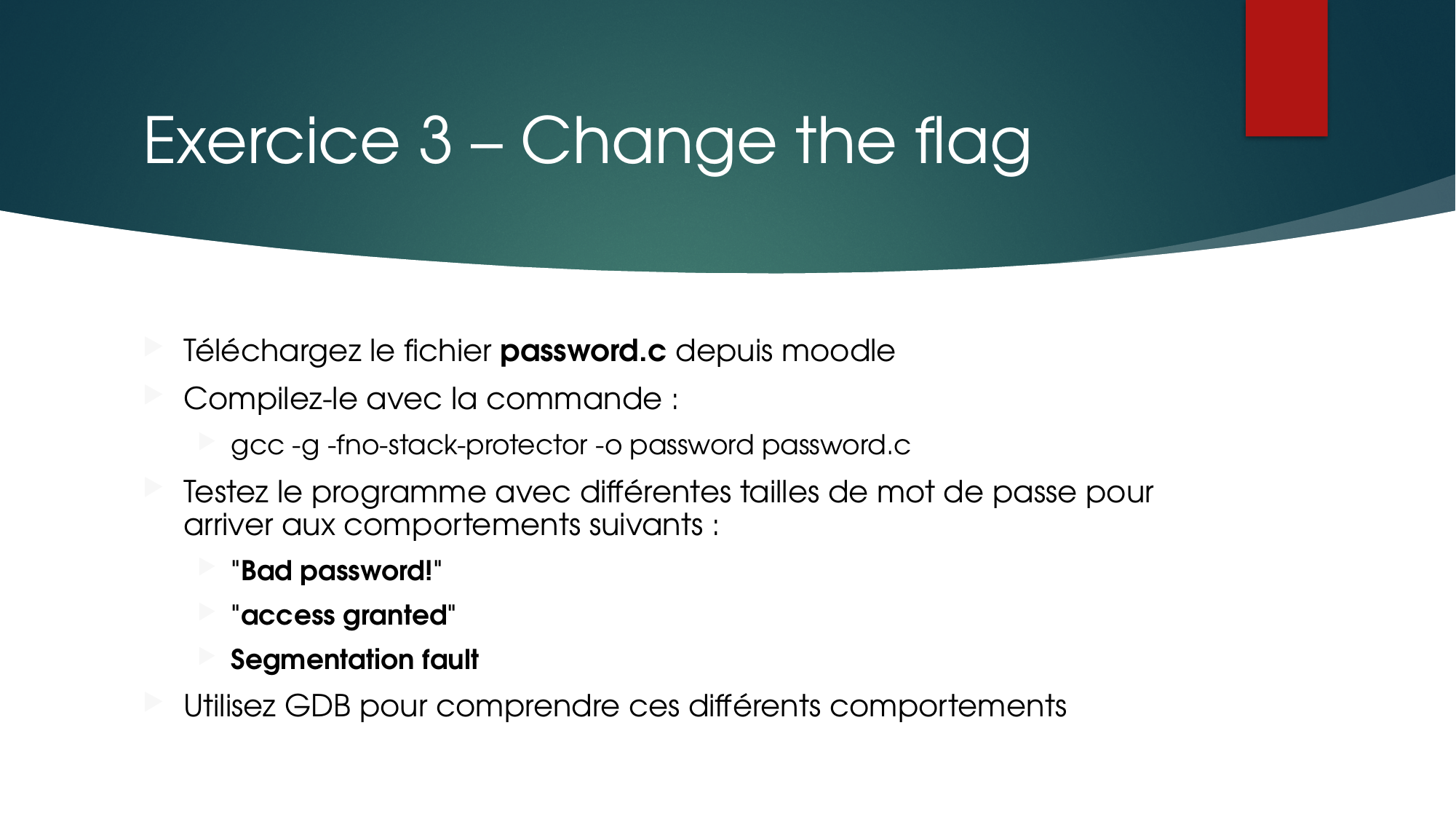

# Exercice 3 – Change the flag

Téléchargez le fichier password.c depuis moodle
Compilez-le avec la commande :
gcc -g -fno-stack-protector -o password password.c
Testez le programme avec différentes tailles de mot de passe pour arriver aux comportements suivants :
"Bad password!"
"access granted"
Segmentation fault
Utilisez GDB pour comprendre ces différents comportements